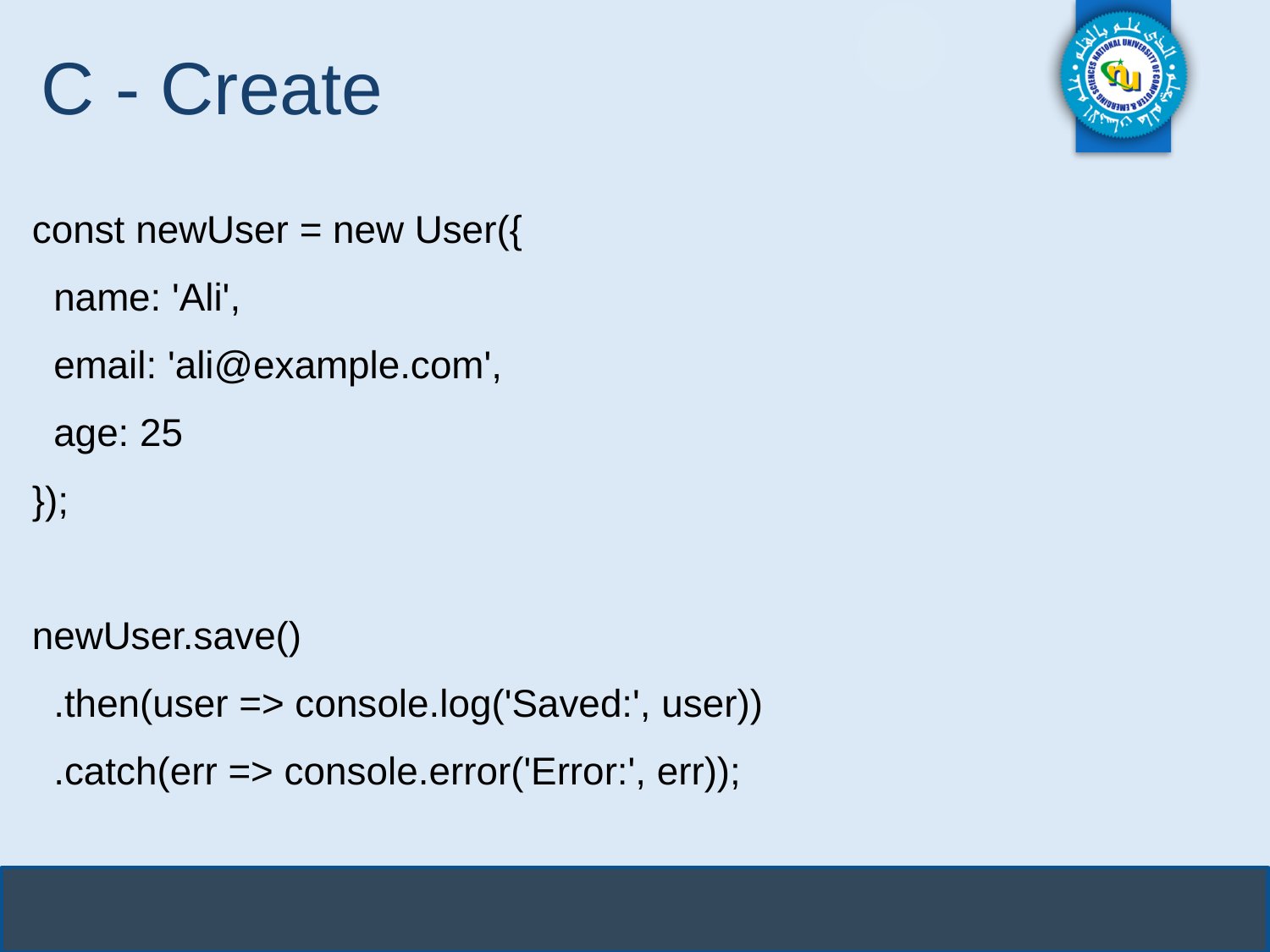

# C - Create
const newUser = new User({
  name: 'Ali',
  email: 'ali@example.com',
  age: 25
});

newUser.save()
  .then(user => console.log('Saved:', user))
  .catch(err => console.error('Error:', err));